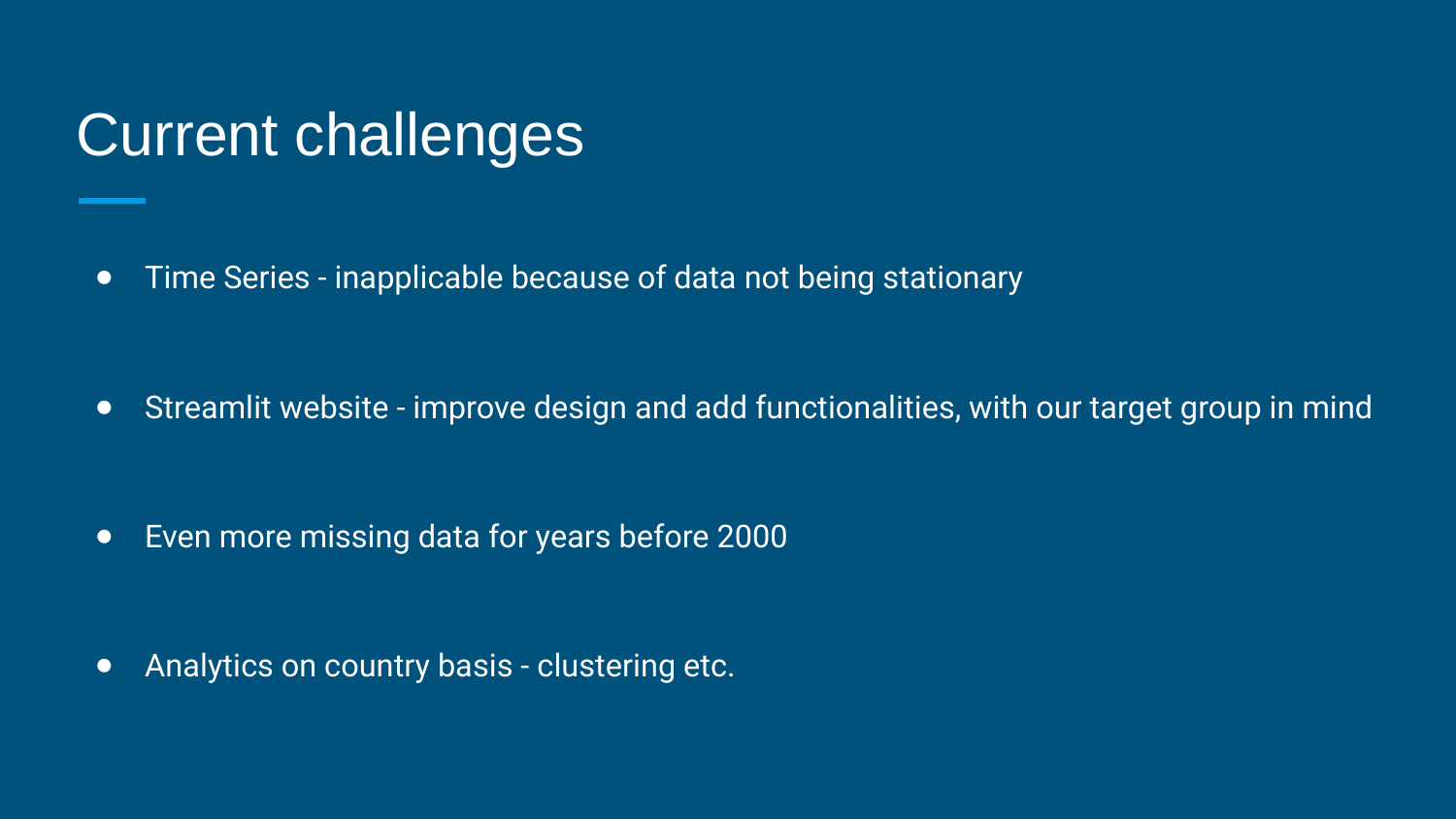

# Current challenges
Time Series - inapplicable because of data not being stationary

Streamlit website - improve design and add functionalities, with our target group in mind

Even more missing data for years before 2000

Analytics on country basis - clustering etc.